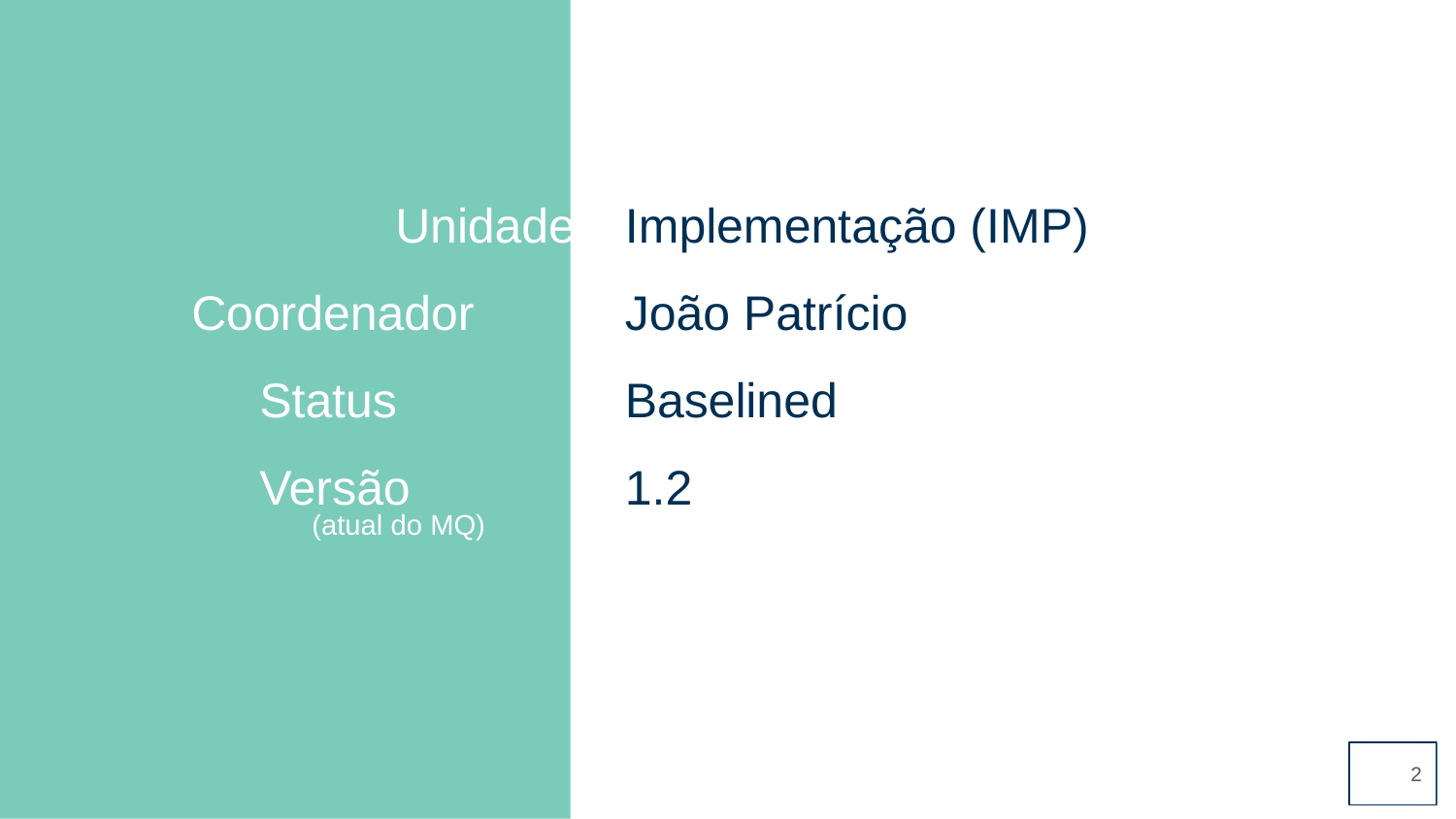

Implementação (IMP)
João Patrício
Baselined
1.2
  (atual do MQ)